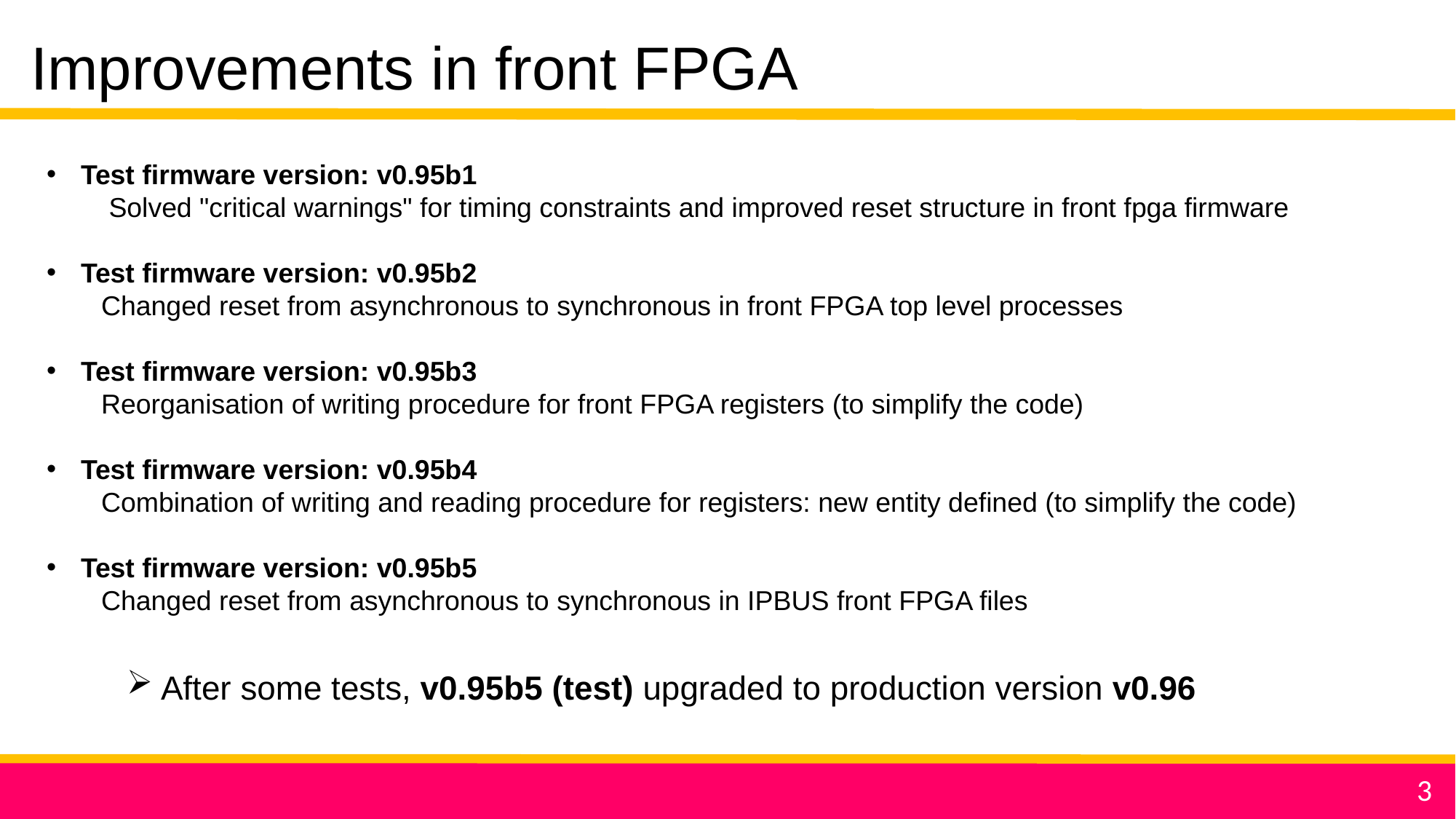

Improvements in front FPGA
Test firmware version: v0.95b1
 Solved "critical warnings" for timing constraints and improved reset structure in front fpga firmware

Test firmware version: v0.95b2
Changed reset from asynchronous to synchronous in front FPGA top level processes

Test firmware version: v0.95b3
Reorganisation of writing procedure for front FPGA registers (to simplify the code)

Test firmware version: v0.95b4
Combination of writing and reading procedure for registers: new entity defined (to simplify the code)

Test firmware version: v0.95b5
Changed reset from asynchronous to synchronous in IPBUS front FPGA files
After some tests, v0.95b5 (test) upgraded to production version v0.96

3